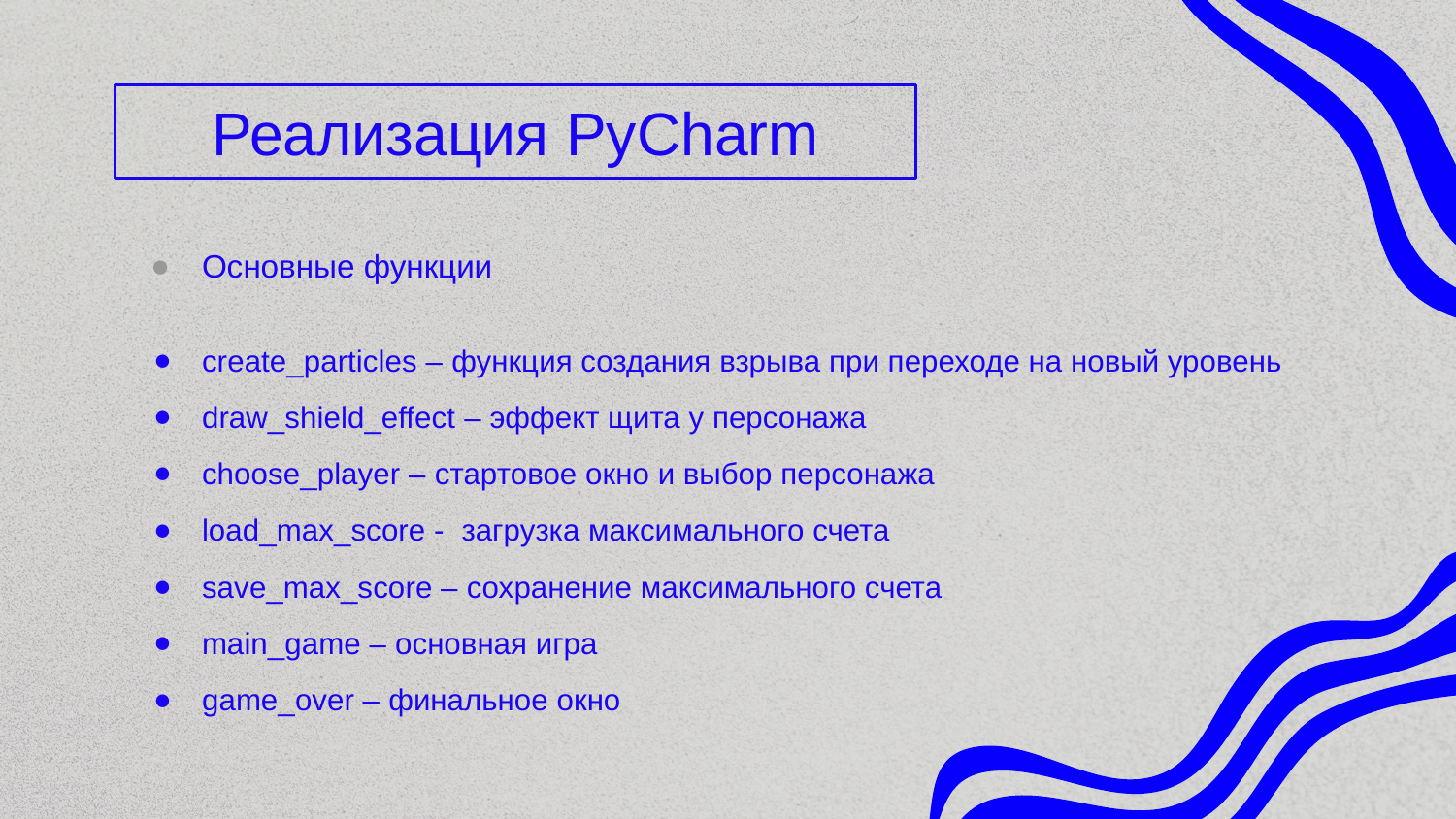

# Реализация PyCharm
Основные функции

create_particles – функция создания взрыва при переходе на новый уровень
draw_shield_effect – эффект щита у персонажа
choose_player – стартовое окно и выбор персонажа
load_max_score -  загрузка максимального счета
save_max_score – сохранение максимального счета
main_game – основная игра
game_over – финальное окно